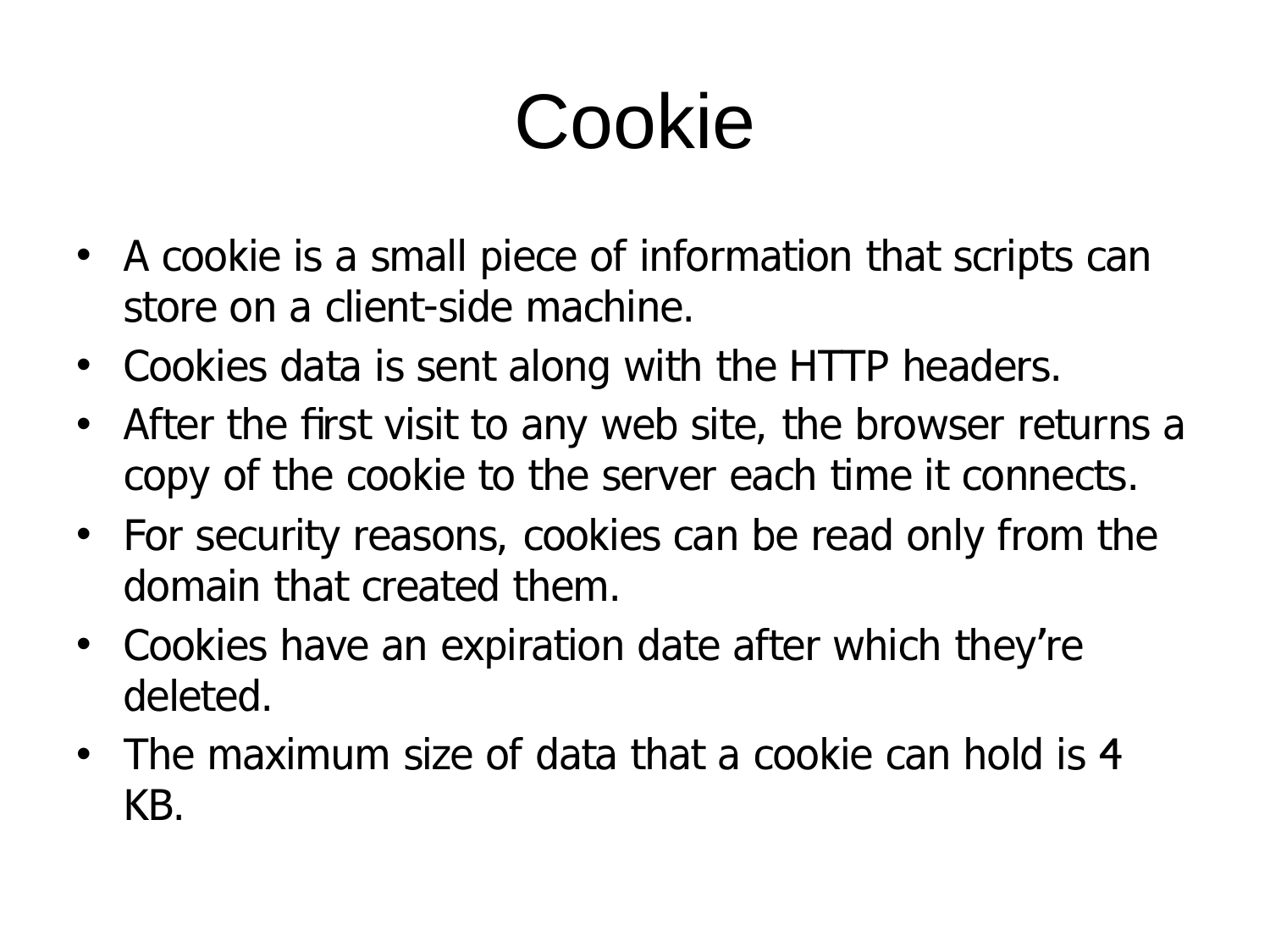

# Cookie
A cookie is a small piece of information that scripts can store on a client-side machine.
Cookies data is sent along with the HTTP headers.
After the first visit to any web site, the browser returns a copy of the cookie to the server each time it connects.
For security reasons, cookies can be read only from the domain that created them.
Cookies have an expiration date after which they’re deleted.
The maximum size of data that a cookie can hold is 4 KB.